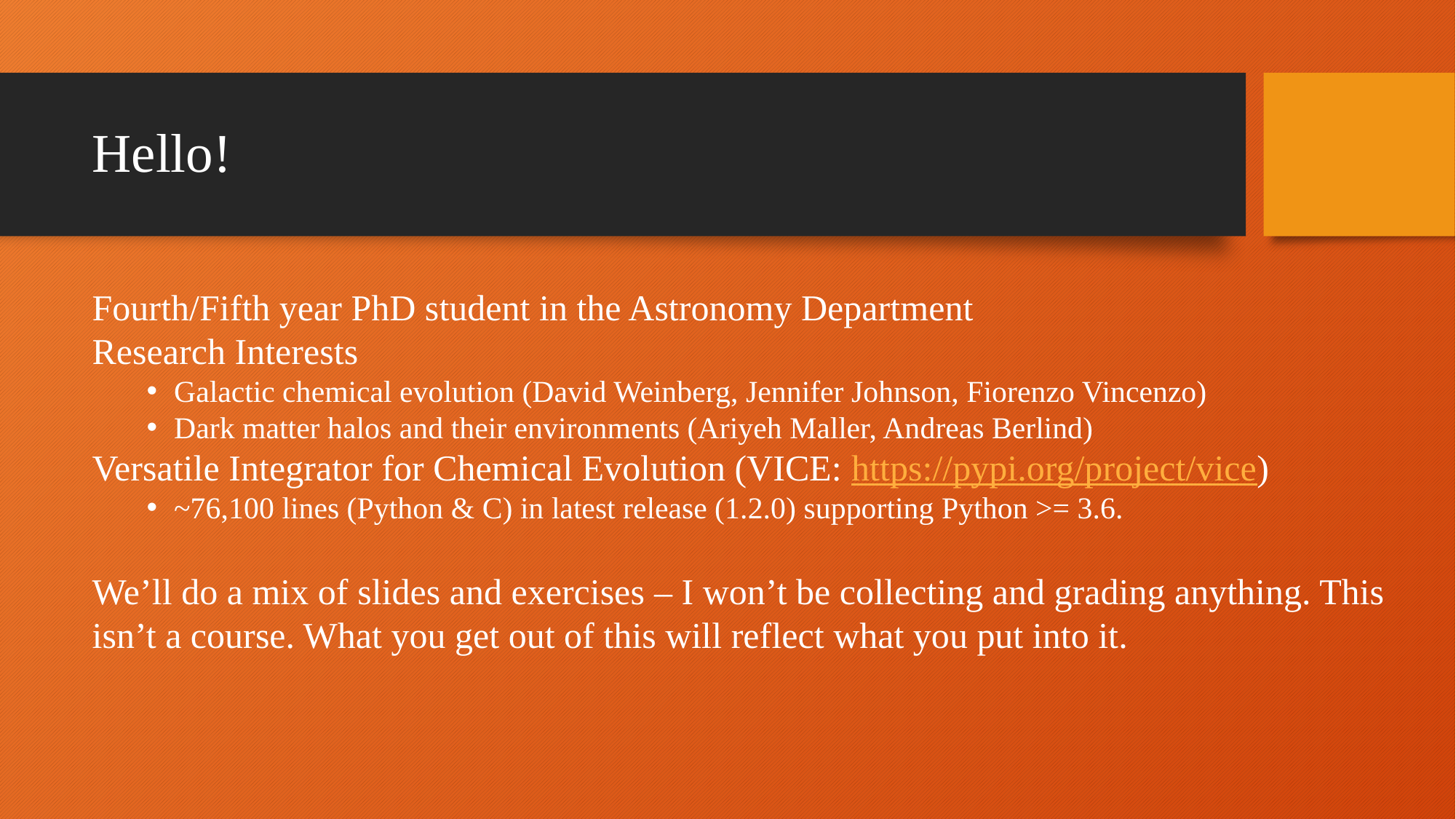

# Hello!
Fourth/Fifth year PhD student in the Astronomy Department
Research Interests
Galactic chemical evolution (David Weinberg, Jennifer Johnson, Fiorenzo Vincenzo)
Dark matter halos and their environments (Ariyeh Maller, Andreas Berlind)
Versatile Integrator for Chemical Evolution (VICE: https://pypi.org/project/vice)
~76,100 lines (Python & C) in latest release (1.2.0) supporting Python >= 3.6.

We’ll do a mix of slides and exercises – I won’t be collecting and grading anything. This isn’t a course. What you get out of this will reflect what you put into it.